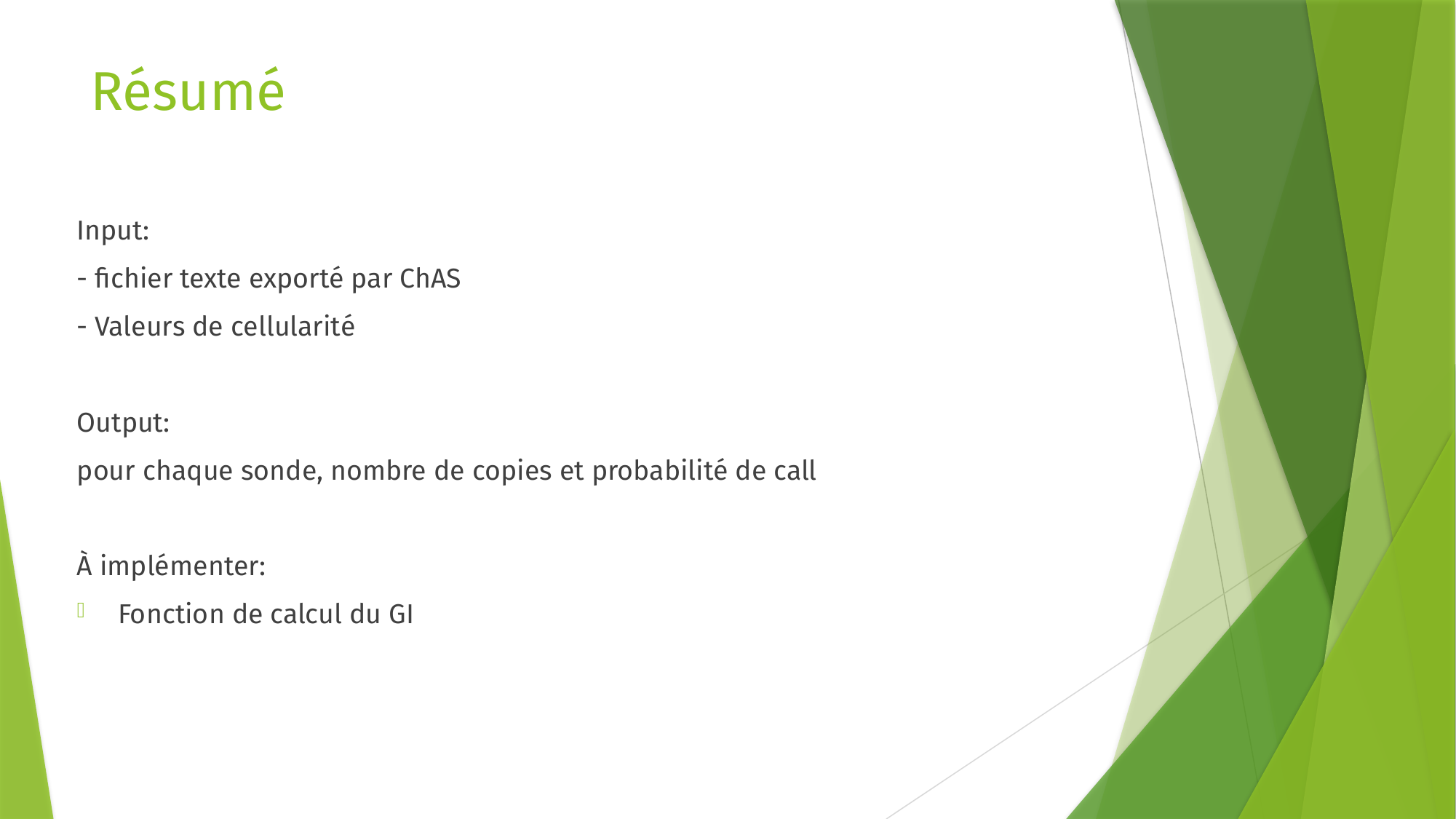

# Résumé
Input:
- fichier texte exporté par ChAS
- Valeurs de cellularité

Output:
pour chaque sonde, nombre de copies et probabilité de call

À implémenter:
Fonction de calcul du GI